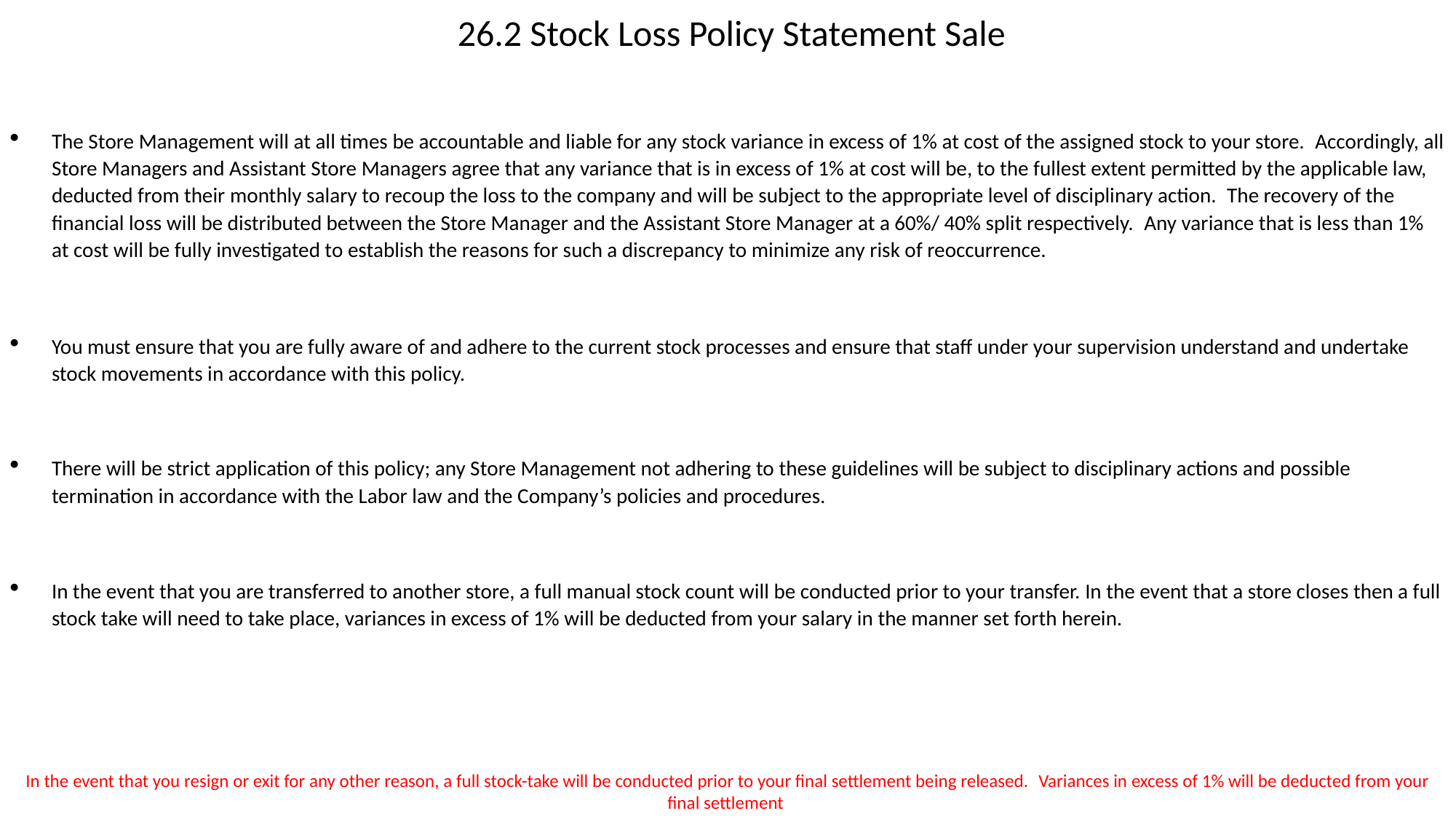

# 26.2 Stock Loss Policy Statement Sale
The Store Management will at all times be accountable and liable for any stock variance in excess of 1% at cost of the assigned stock to your store.  Accordingly, all Store Managers and Assistant Store Managers agree that any variance that is in excess of 1% at cost will be, to the fullest extent permitted by the applicable law, deducted from their monthly salary to recoup the loss to the company and will be subject to the appropriate level of disciplinary action.  The recovery of the financial loss will be distributed between the Store Manager and the Assistant Store Manager at a 60%/ 40% split respectively.  Any variance that is less than 1% at cost will be fully investigated to establish the reasons for such a discrepancy to minimize any risk of reoccurrence.
You must ensure that you are fully aware of and adhere to the current stock processes and ensure that staff under your supervision understand and undertake stock movements in accordance with this policy.
There will be strict application of this policy; any Store Management not adhering to these guidelines will be subject to disciplinary actions and possible termination in accordance with the Labor law and the Company’s policies and procedures.
In the event that you are transferred to another store, a full manual stock count will be conducted prior to your transfer. In the event that a store closes then a full stock take will need to take place, variances in excess of 1% will be deducted from your salary in the manner set forth herein.
In the event that you resign or exit for any other reason, a full stock-take will be conducted prior to your final settlement being released.  Variances in excess of 1% will be deducted from your final settlement